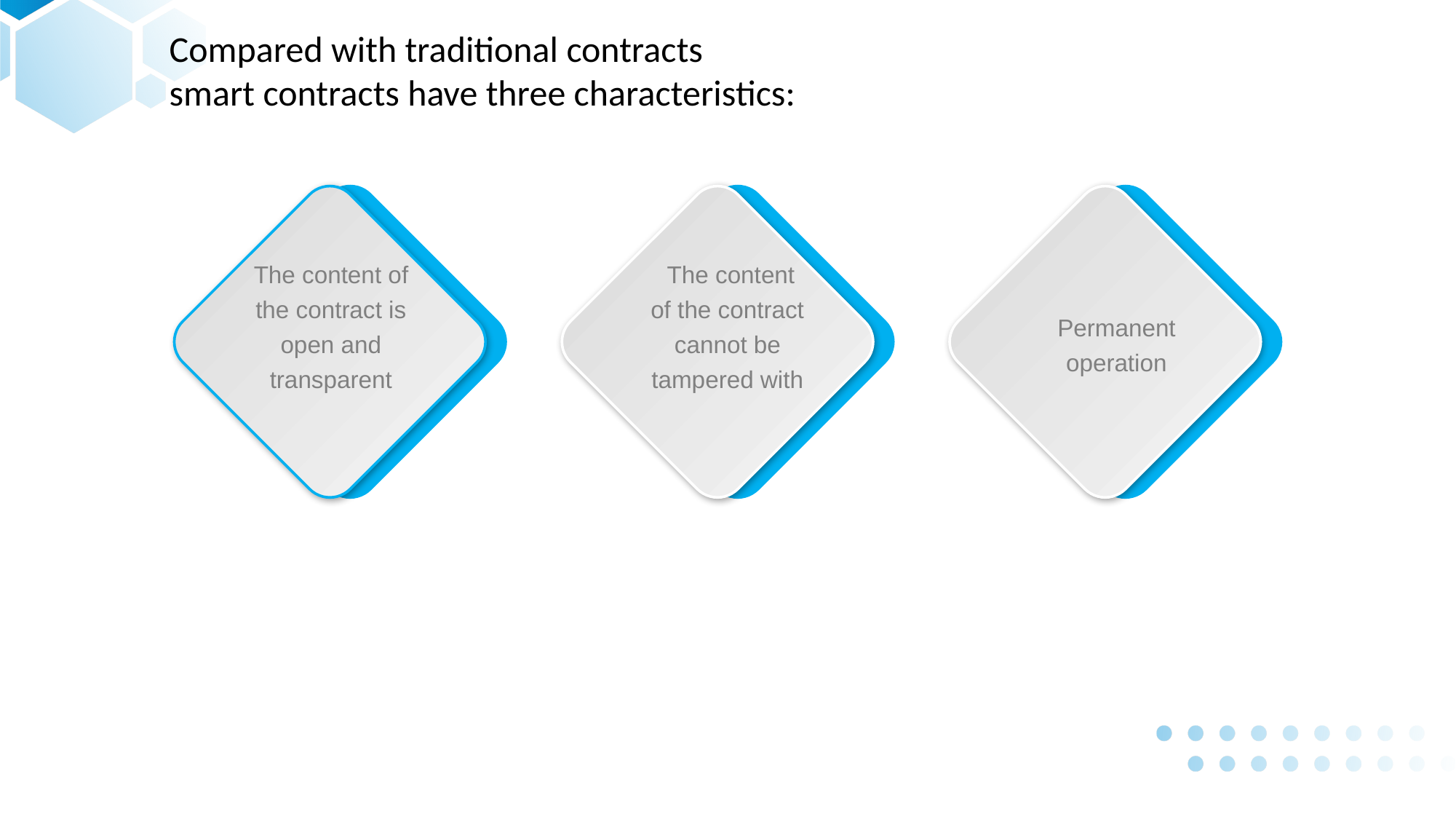

Compared with traditional contracts
smart contracts have three characteristics:

The content of the contract is open and transparent
 The content of the contract cannot be tampered with
Permanent operation